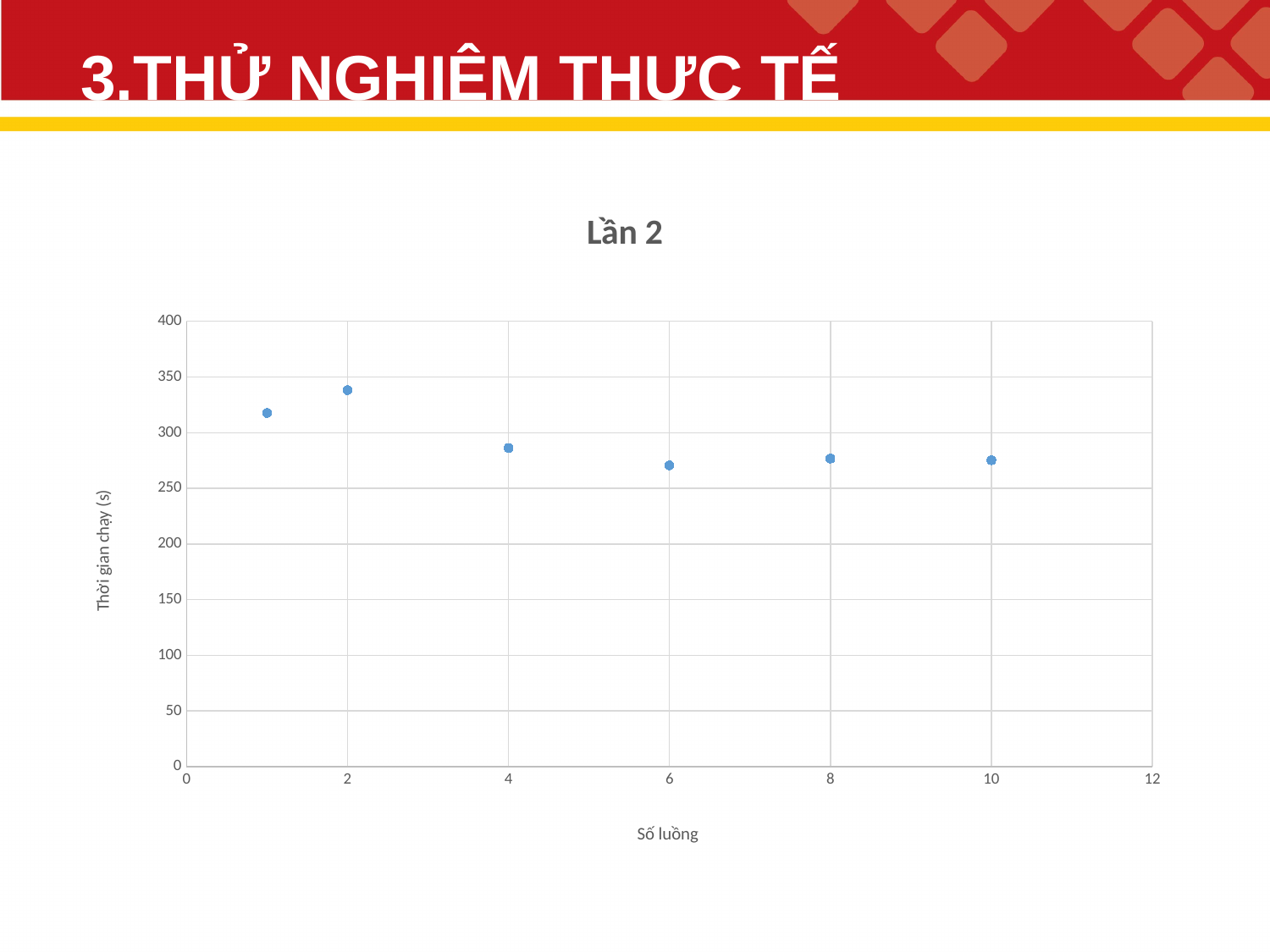

# 3.THỬ NGHIỆM THỰC TẾ

### Chart: Lần 2

| Category |  |
|---|---|